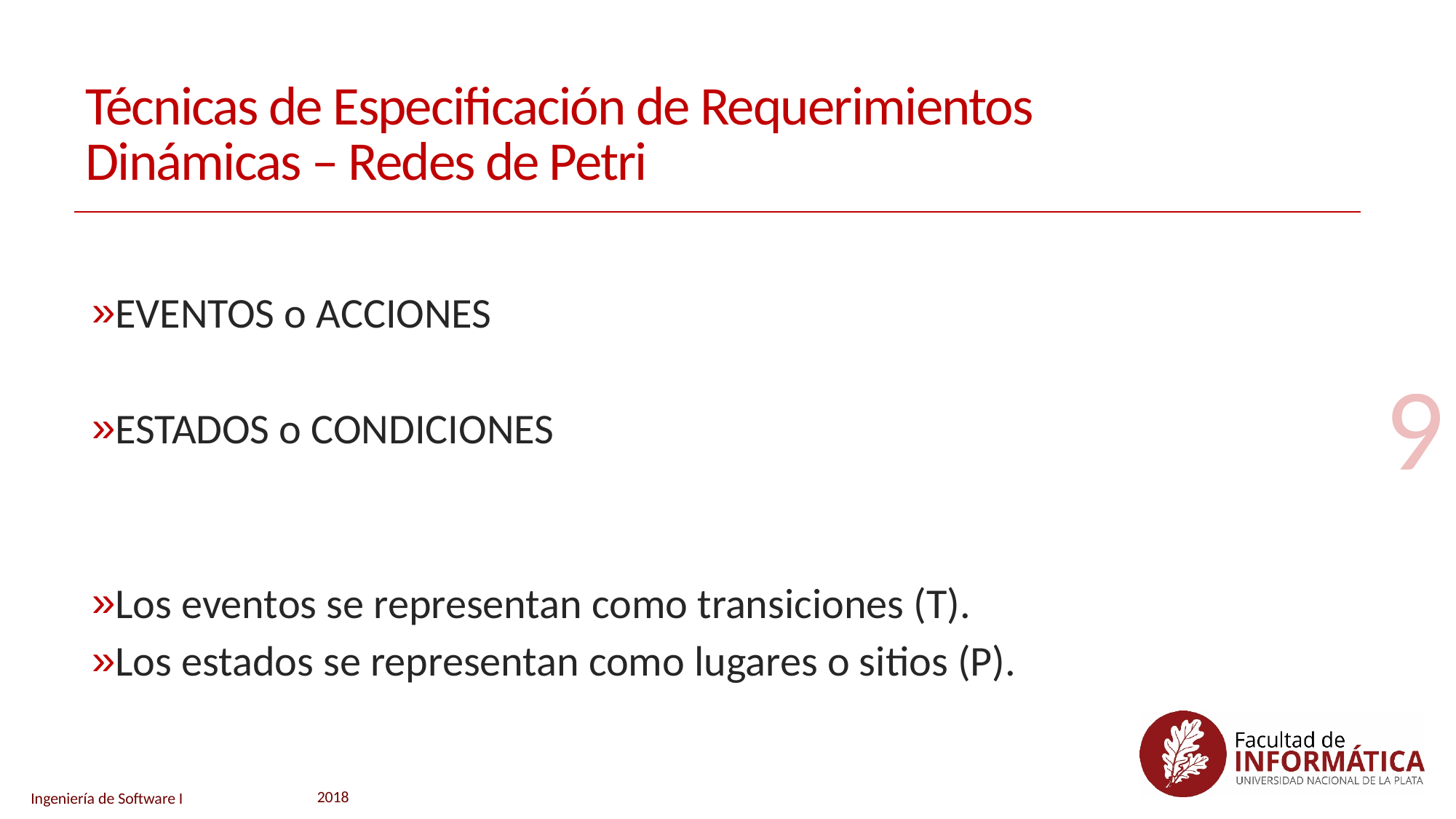

# Técnicas de Especificación de Requerimientos Dinámicas – Redes de Petri

EVENTOS o ACCIONES

ESTADOS o CONDICIONES

Los eventos se representan como transiciones (T).
Los estados se representan como lugares o sitios (P).

9
2018
Ingeniería de Software I